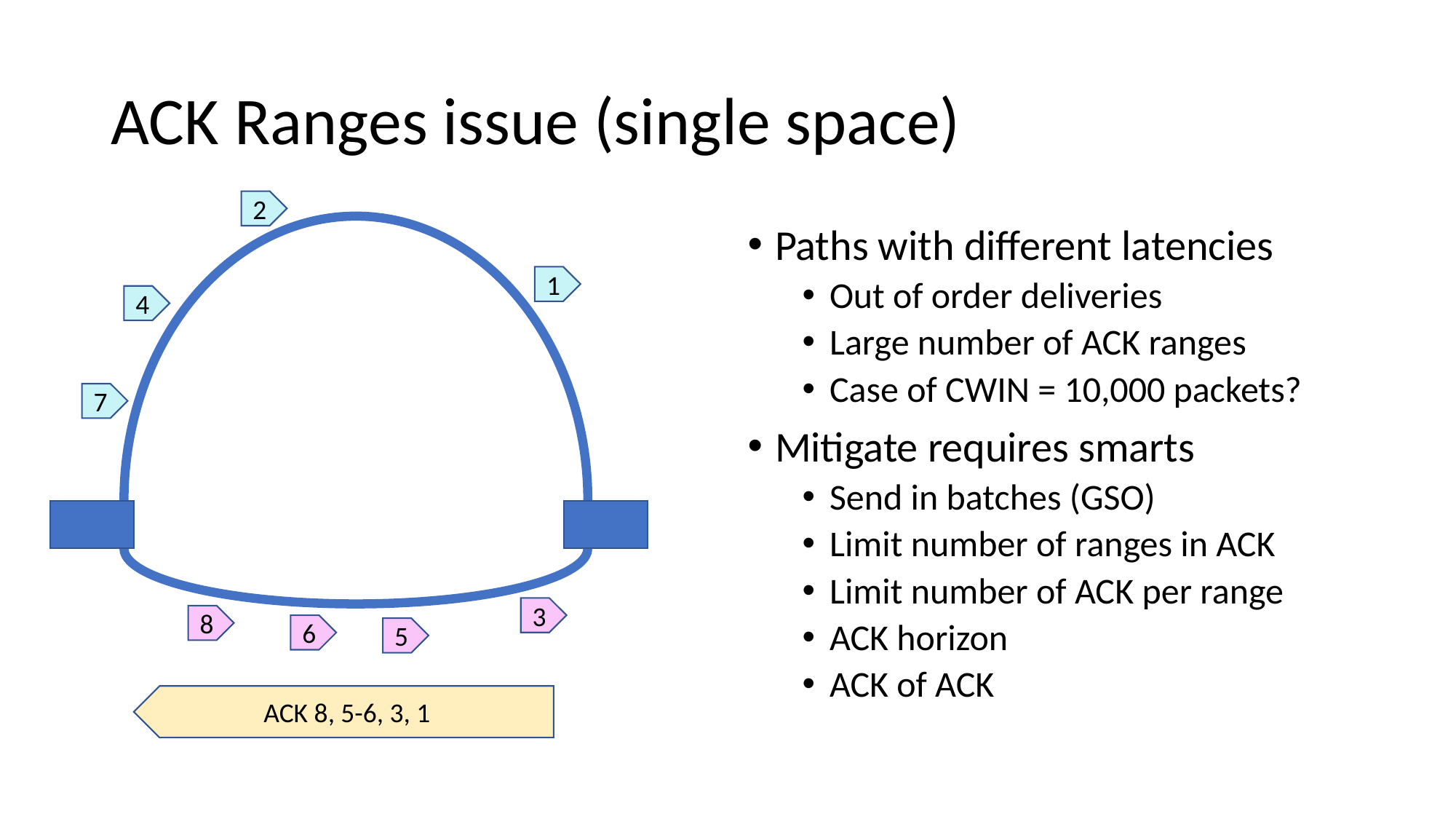

# ACK Ranges issue (single space)
2

Paths with different latencies
Out of order deliveries
Large number of ACK ranges
Case of CWIN = 10,000 packets?
Mitigate requires smarts
Send in batches (GSO)
Limit number of ranges in ACK
Limit number of ACK per range
ACK horizon
ACK of ACK

1
4
7

3
8
6
5
ACK 8, 5-6, 3, 1